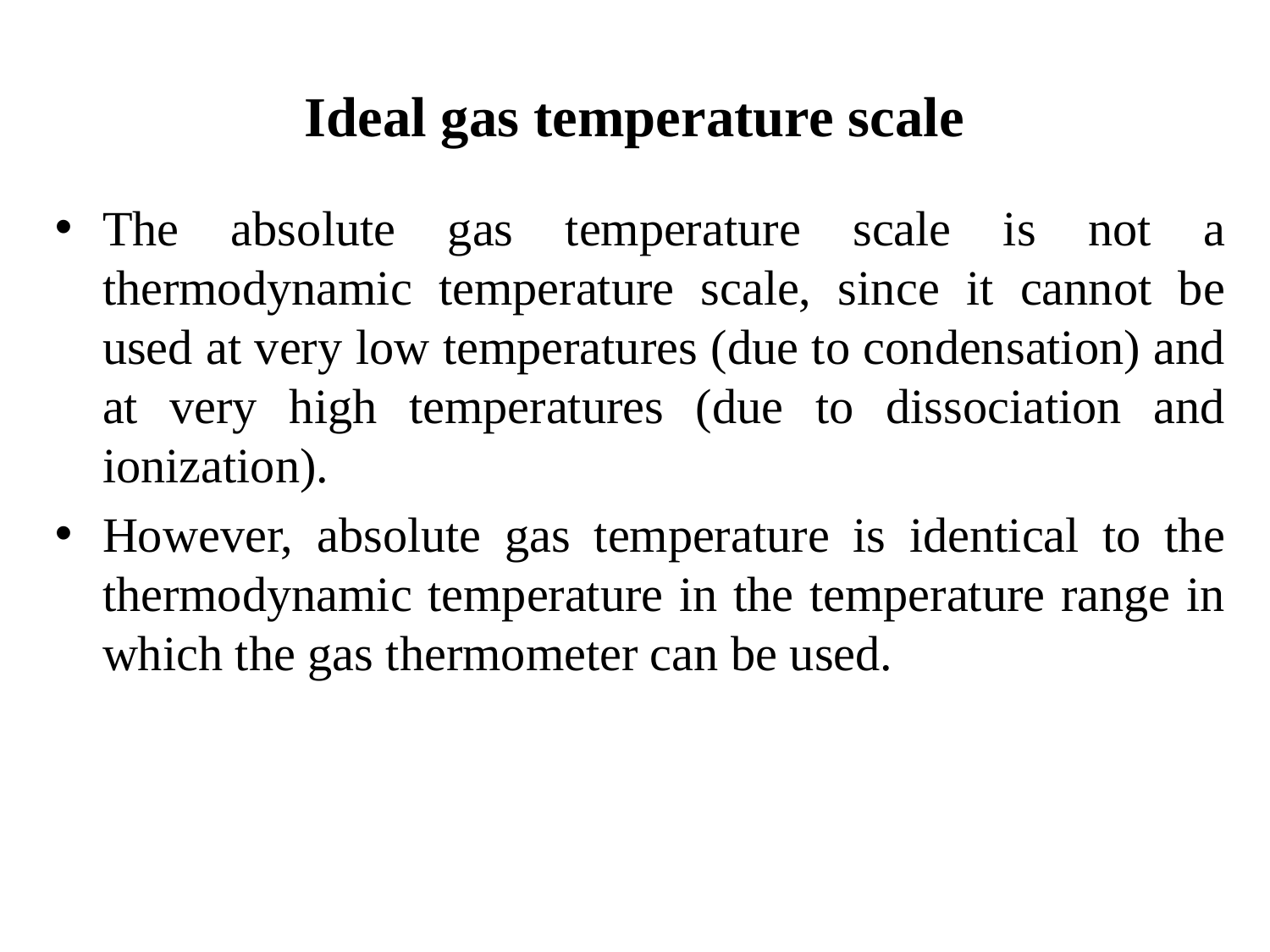

Ideal gas temperature scale
The absolute gas temperature scale is not a thermodynamic temperature scale, since it cannot be used at very low temperatures (due to condensation) and at very high temperatures (due to dissociation and ionization).
However, absolute gas temperature is identical to the thermodynamic temperature in the temperature range in which the gas thermometer can be used.